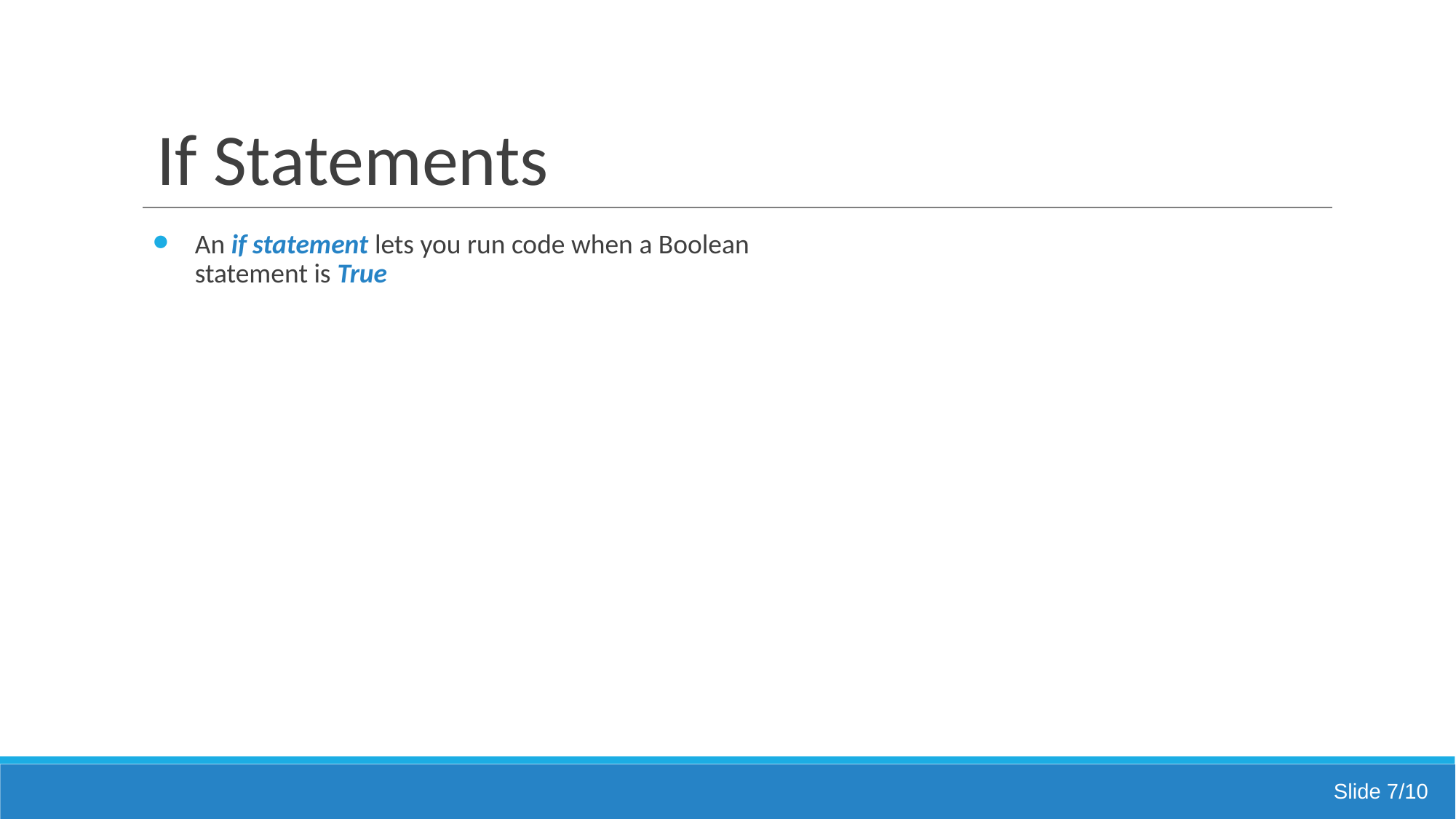

# If Statements
An if statement lets you run code when a Boolean statement is True
Slide 7/10